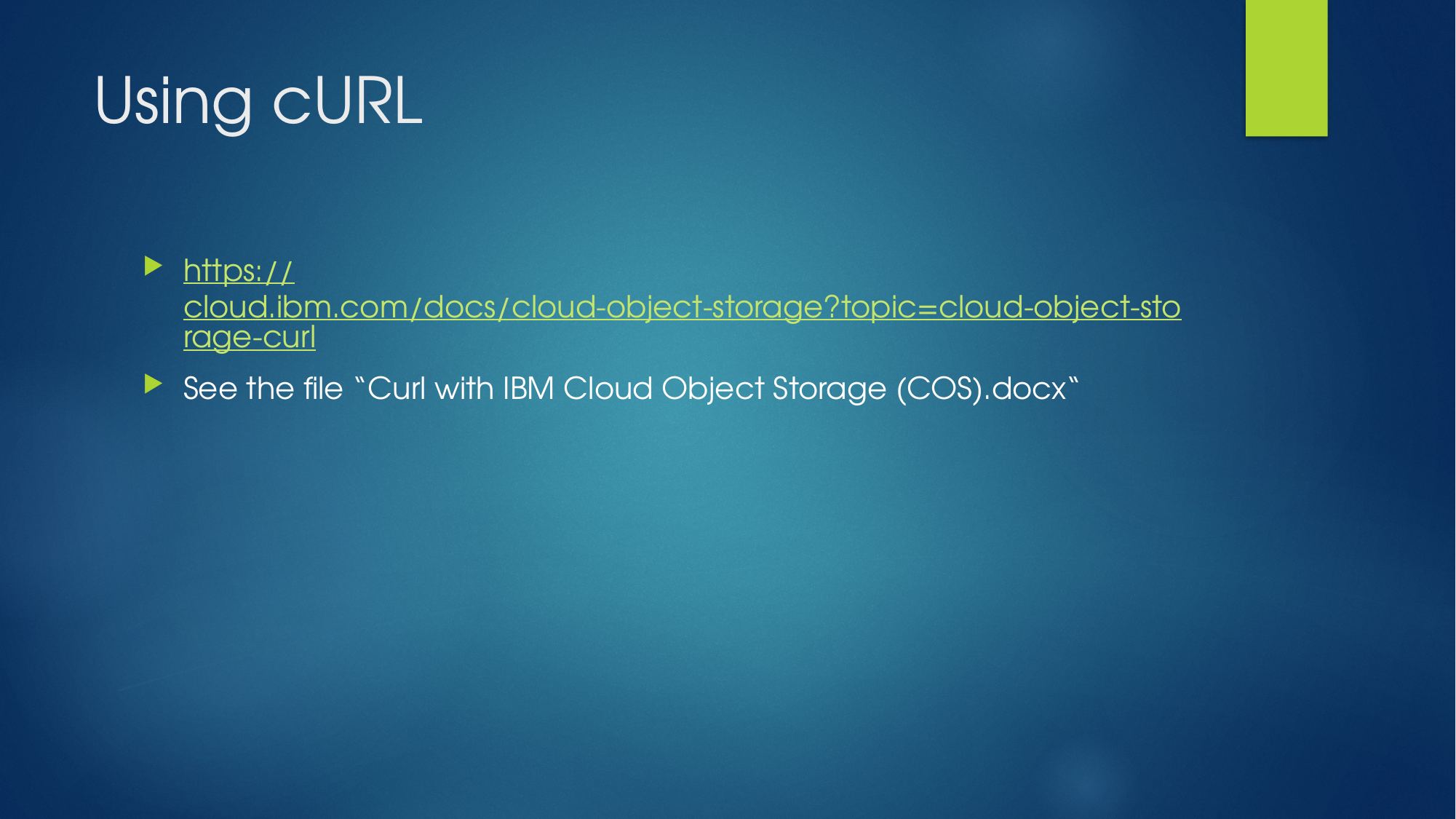

# Using cURL
https://cloud.ibm.com/docs/cloud-object-storage?topic=cloud-object-storage-curl
See the file “Curl with IBM Cloud Object Storage (COS).docx“